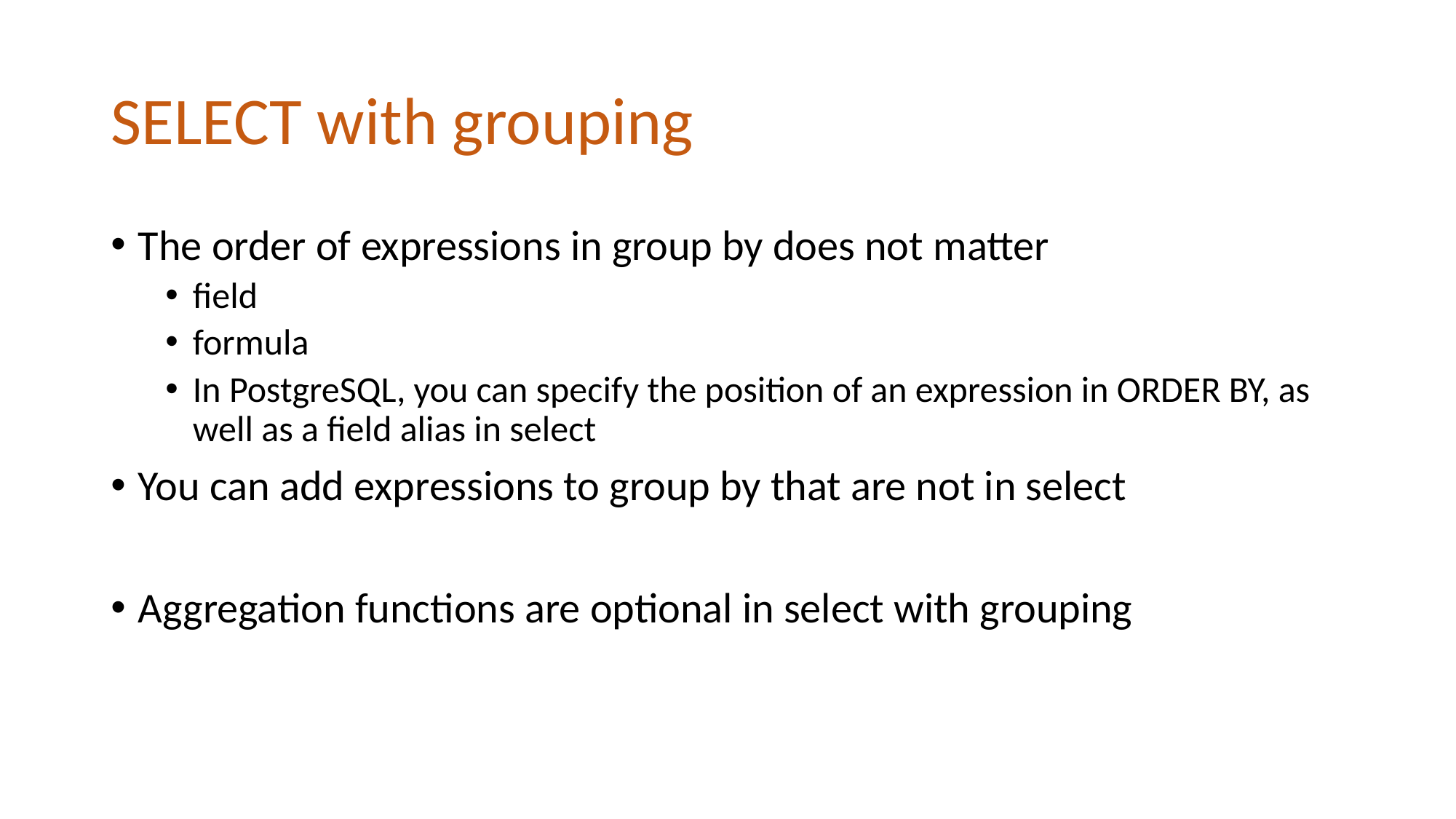

# SELECT with grouping
The order of expressions in group by does not matter
field
formula
In PostgreSQL, you can specify the position of an expression in ORDER BY, as well as a field alias in select
You can add expressions to group by that are not in select

Aggregation functions are optional in select with grouping